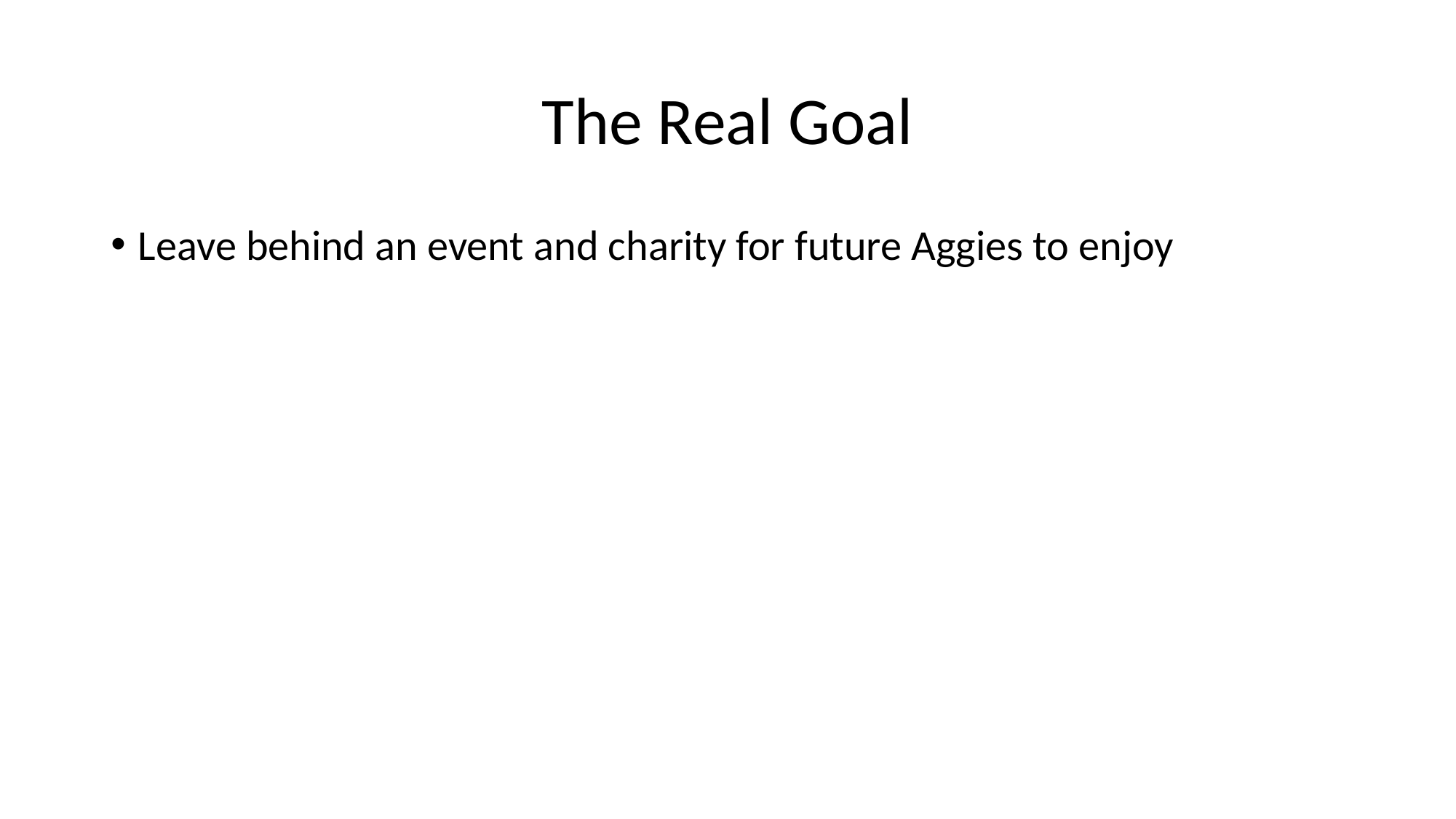

# The Real Goal
Leave behind an event and charity for future Aggies to enjoy